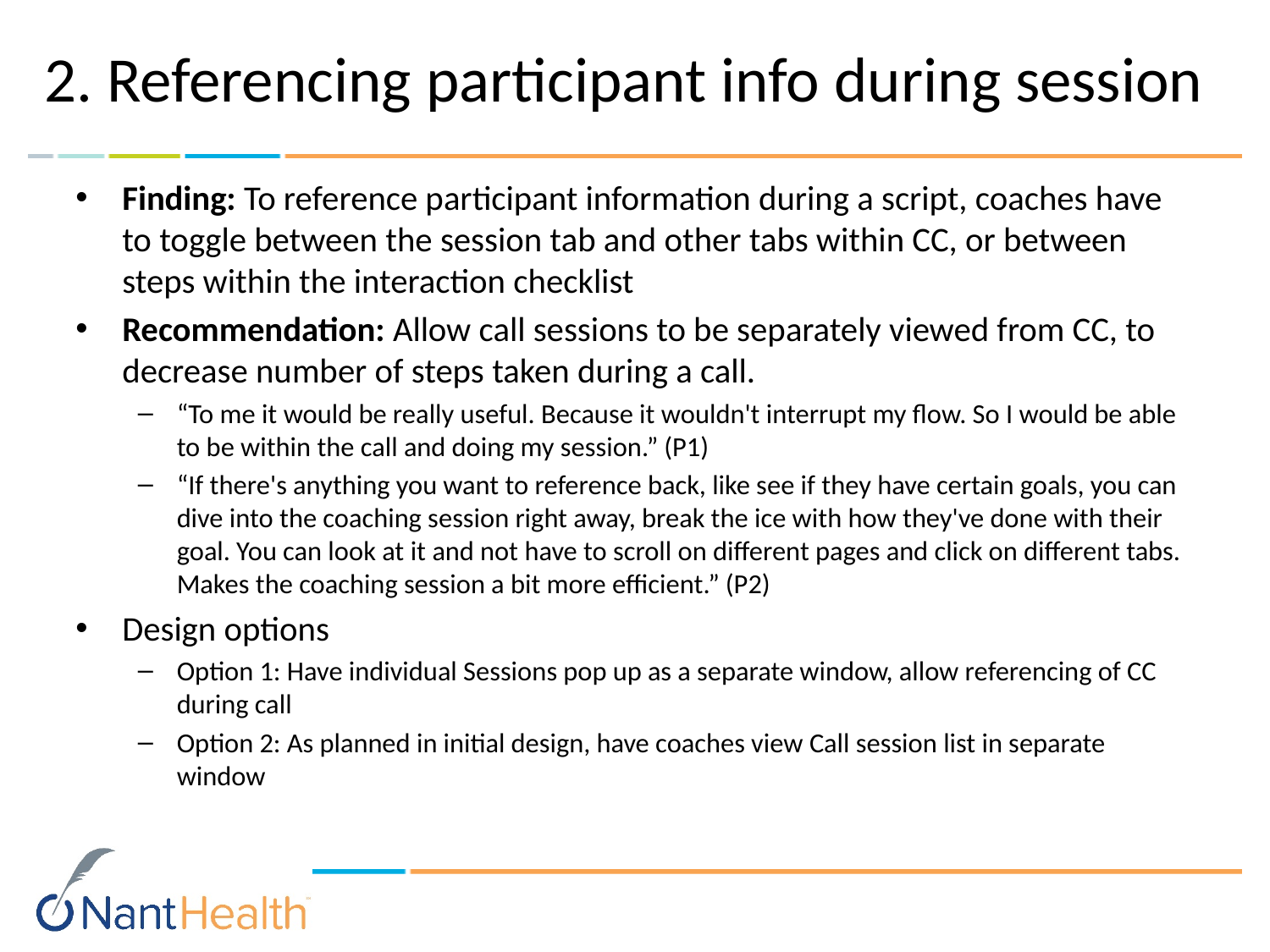

# 2. Referencing participant info during session
Finding: To reference participant information during a script, coaches have to toggle between the session tab and other tabs within CC, or between steps within the interaction checklist
Recommendation: Allow call sessions to be separately viewed from CC, to decrease number of steps taken during a call.
“To me it would be really useful. Because it wouldn't interrupt my flow. So I would be able to be within the call and doing my session.” (P1)
“If there's anything you want to reference back, like see if they have certain goals, you can dive into the coaching session right away, break the ice with how they've done with their goal. You can look at it and not have to scroll on different pages and click on different tabs. Makes the coaching session a bit more efficient.” (P2)
Design options
Option 1: Have individual Sessions pop up as a separate window, allow referencing of CC during call
Option 2: As planned in initial design, have coaches view Call session list in separate window